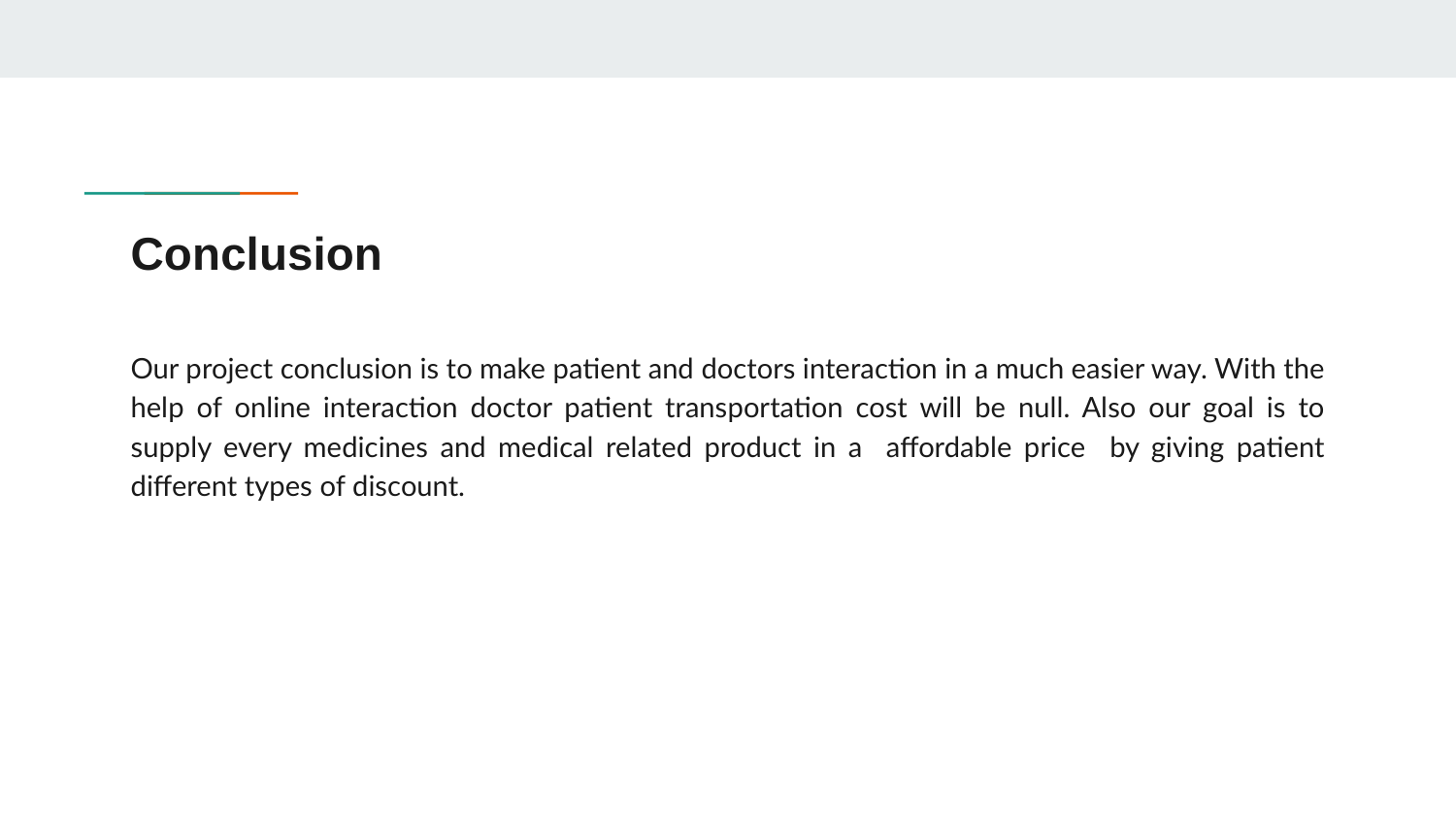

# Conclusion
Our project conclusion is to make patient and doctors interaction in a much easier way. With the help of online interaction doctor patient transportation cost will be null. Also our goal is to supply every medicines and medical related product in a  affordable price  by giving patient different types of discount.